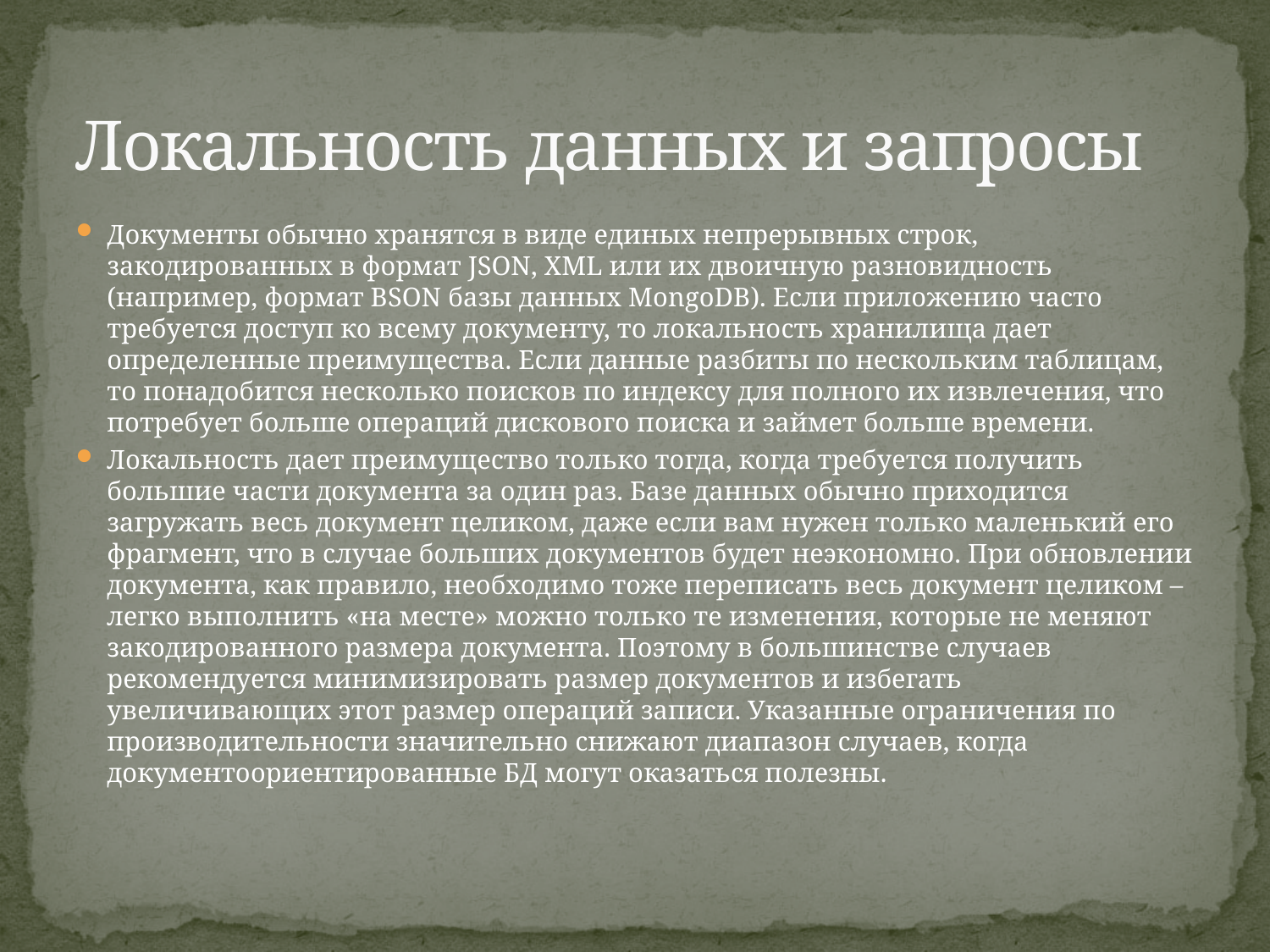

# Локальность данных и запросы
Документы обычно хранятся в виде единых непрерывных строк, закодированных в формат JSON, XML или их двоичную разновидность (например, формат BSON базы данных MongoDB). Если приложению часто требуется доступ ко всему документу, то локальность хранилища дает определенные преимущества. Если данные разбиты по нескольким таблицам, то понадобится несколько поисков по индексу для полного их извлечения, что потребует больше операций дискового поиска и займет больше времени.
Локальность дает преимущество только тогда, когда требуется получить большие части документа за один раз. Базе данных обычно приходится загружать весь документ целиком, даже если вам нужен только маленький его фрагмент, что в случае больших документов будет неэкономно. При обновлении документа, как правило, необходимо тоже переписать весь документ целиком – легко выполнить «на месте» можно только те изменения, которые не меняют закодированного размера документа. Поэтому в большинстве случаев рекомендуется минимизировать размер документов и избегать увеличивающих этот размер операций записи. Указанные ограничения по производительности значительно снижают диапазон случаев, когда документоориентированные БД могут оказаться полезны.